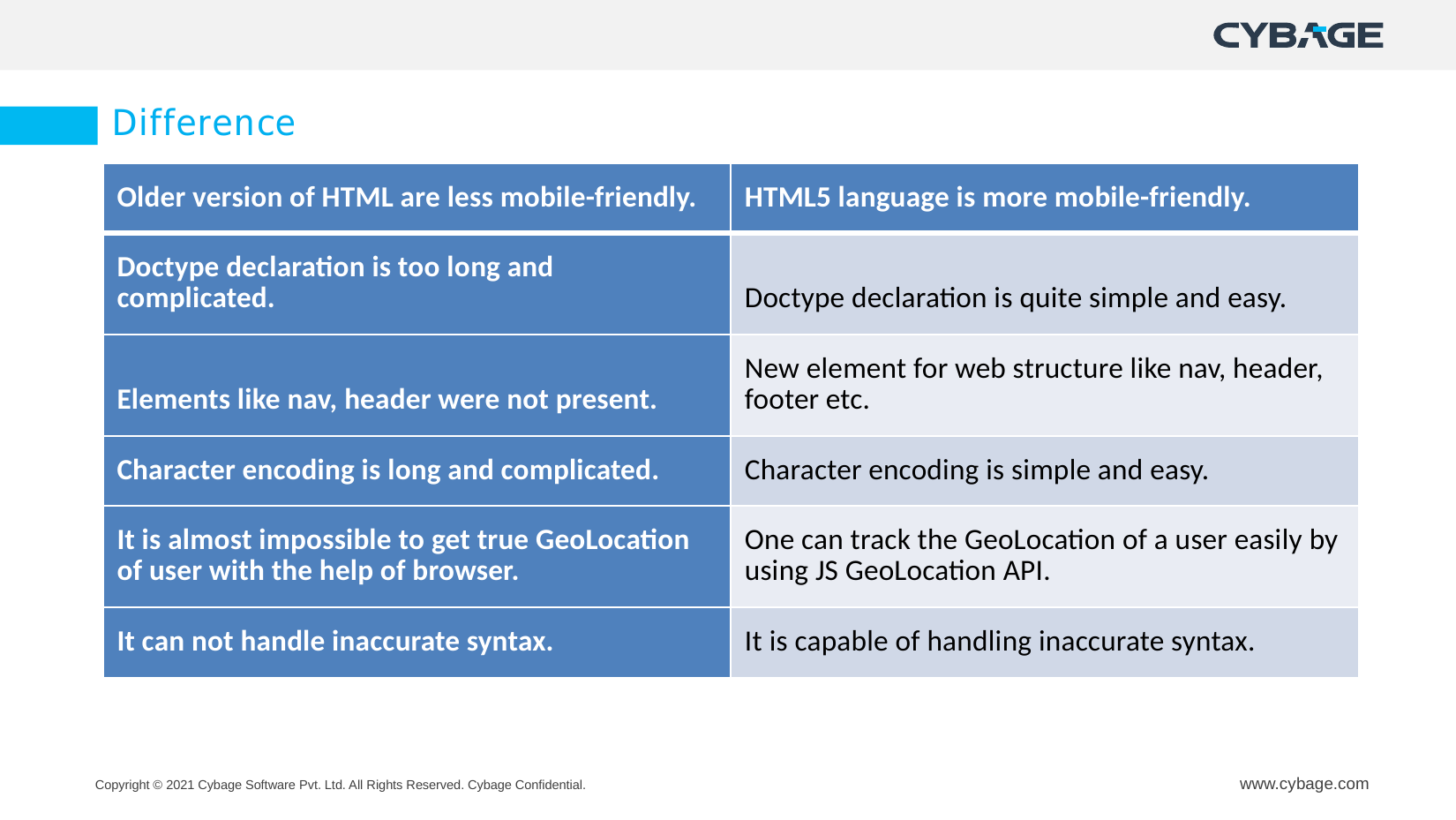

Difference

| Older version of HTML are less mobile-friendly. | HTML5 language is more mobile-friendly. |
| --- | --- |
| Doctype declaration is too long and complicated. | Doctype declaration is quite simple and easy. |
| Elements like nav, header were not present. | New element for web structure like nav, header, footer etc. |
| Character encoding is long and complicated. | Character encoding is simple and easy. |
| It is almost impossible to get true GeoLocation of user with the help of browser. | One can track the GeoLocation of a user easily by using JS GeoLocation API. |
| It can not handle inaccurate syntax. | It is capable of handling inaccurate syntax. |